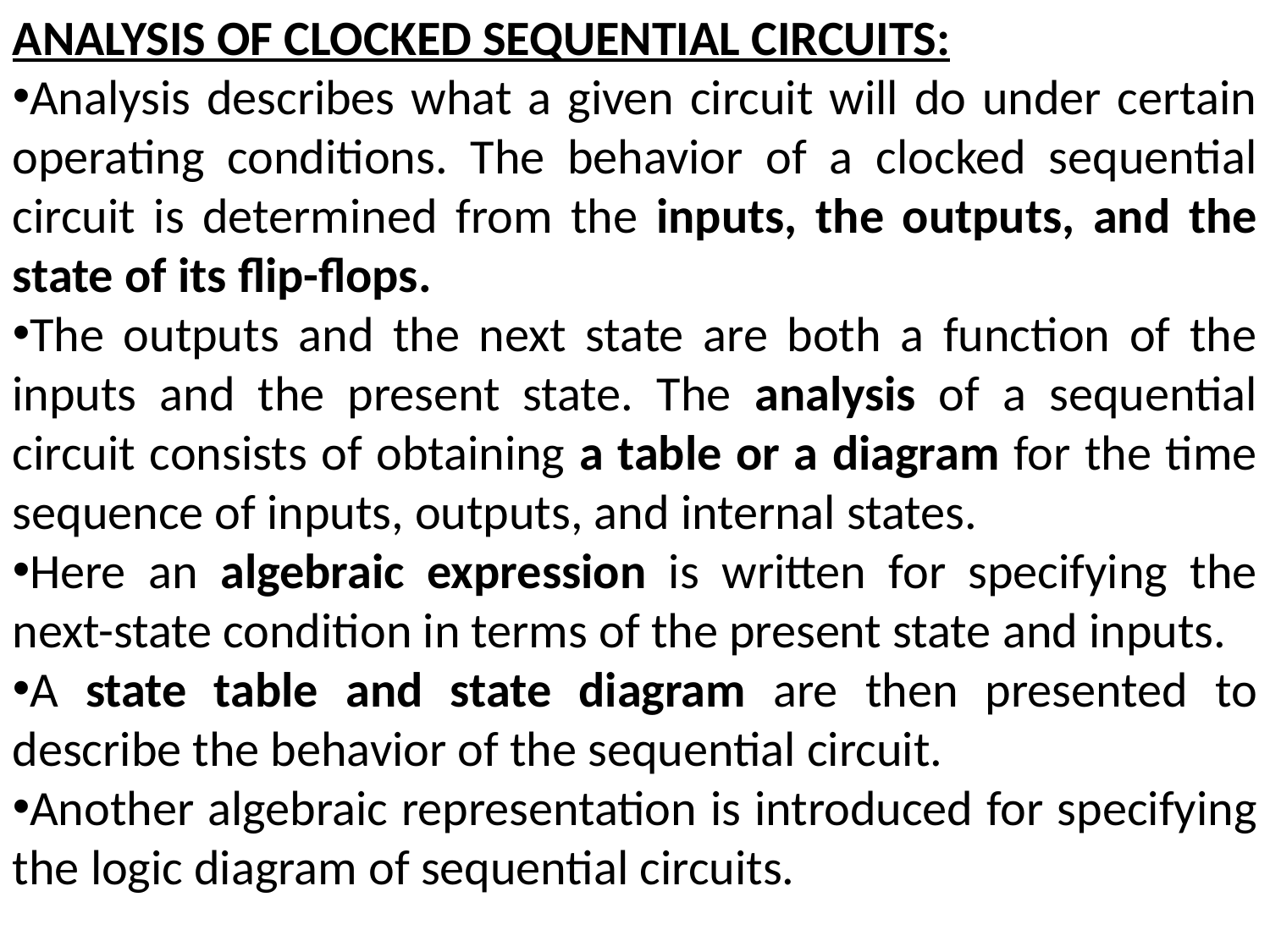

ANALYSIS OF CLOCKED SEQUENTIAL CIRCUITS:
Analysis describes what a given circuit will do under certain operating conditions. The behavior of a clocked sequential circuit is determined from the inputs, the outputs, and the state of its flip-flops.
The outputs and the next state are both a function of the inputs and the present state. The analysis of a sequential circuit consists of obtaining a table or a diagram for the time sequence of inputs, outputs, and internal states.
Here an algebraic expression is written for specifying the next-state condition in terms of the present state and inputs.
A state table and state diagram are then presented to describe the behavior of the sequential circuit.
Another algebraic representation is introduced for specifying the logic diagram of sequential circuits.